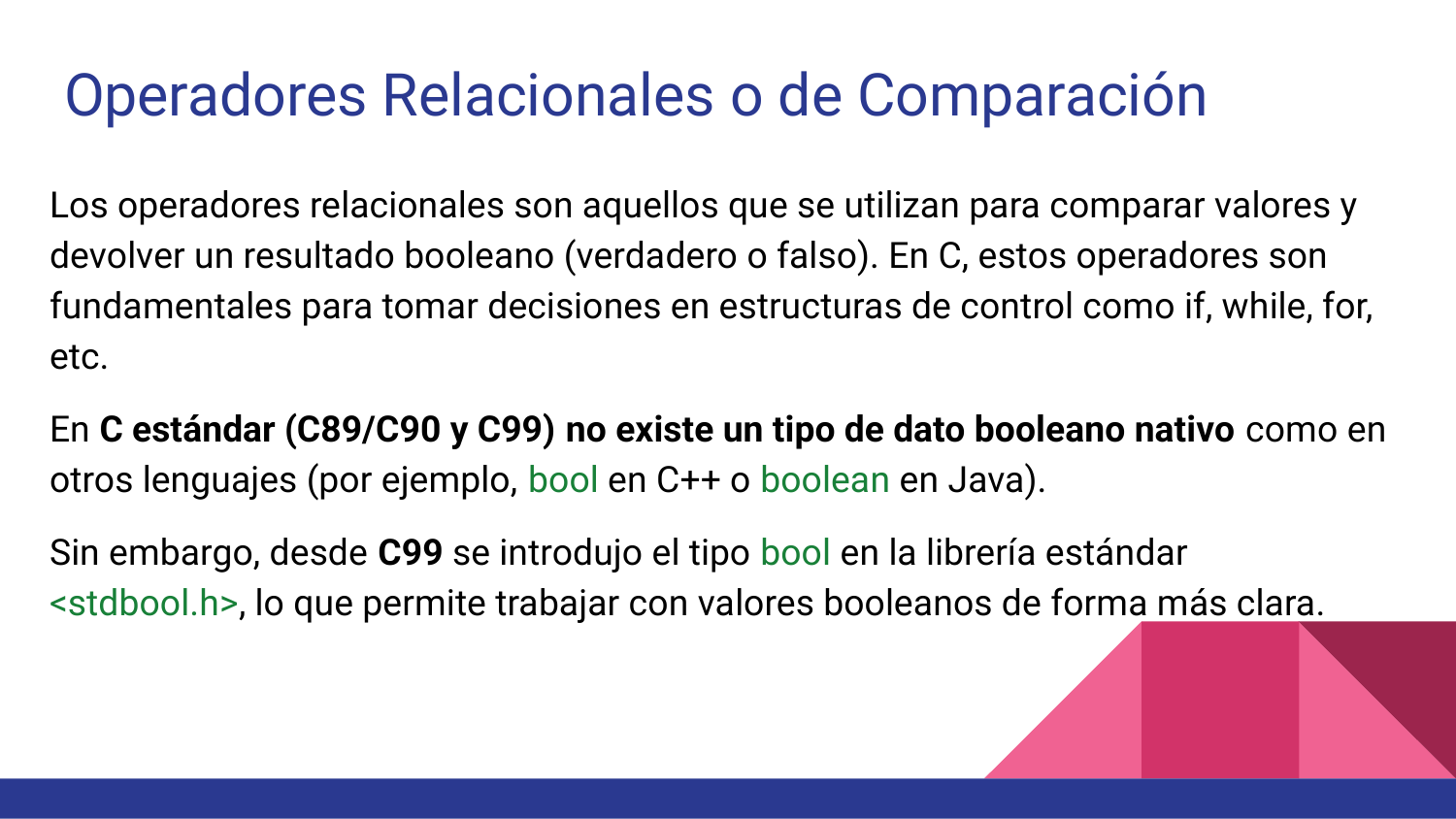

# Operadores Relacionales o de Comparación
Los operadores relacionales son aquellos que se utilizan para comparar valores y devolver un resultado booleano (verdadero o falso). En C, estos operadores son fundamentales para tomar decisiones en estructuras de control como if, while, for, etc.
En C estándar (C89/C90 y C99) no existe un tipo de dato booleano nativo como en otros lenguajes (por ejemplo, bool en C++ o boolean en Java).
Sin embargo, desde C99 se introdujo el tipo bool en la librería estándar <stdbool.h>, lo que permite trabajar con valores booleanos de forma más clara.